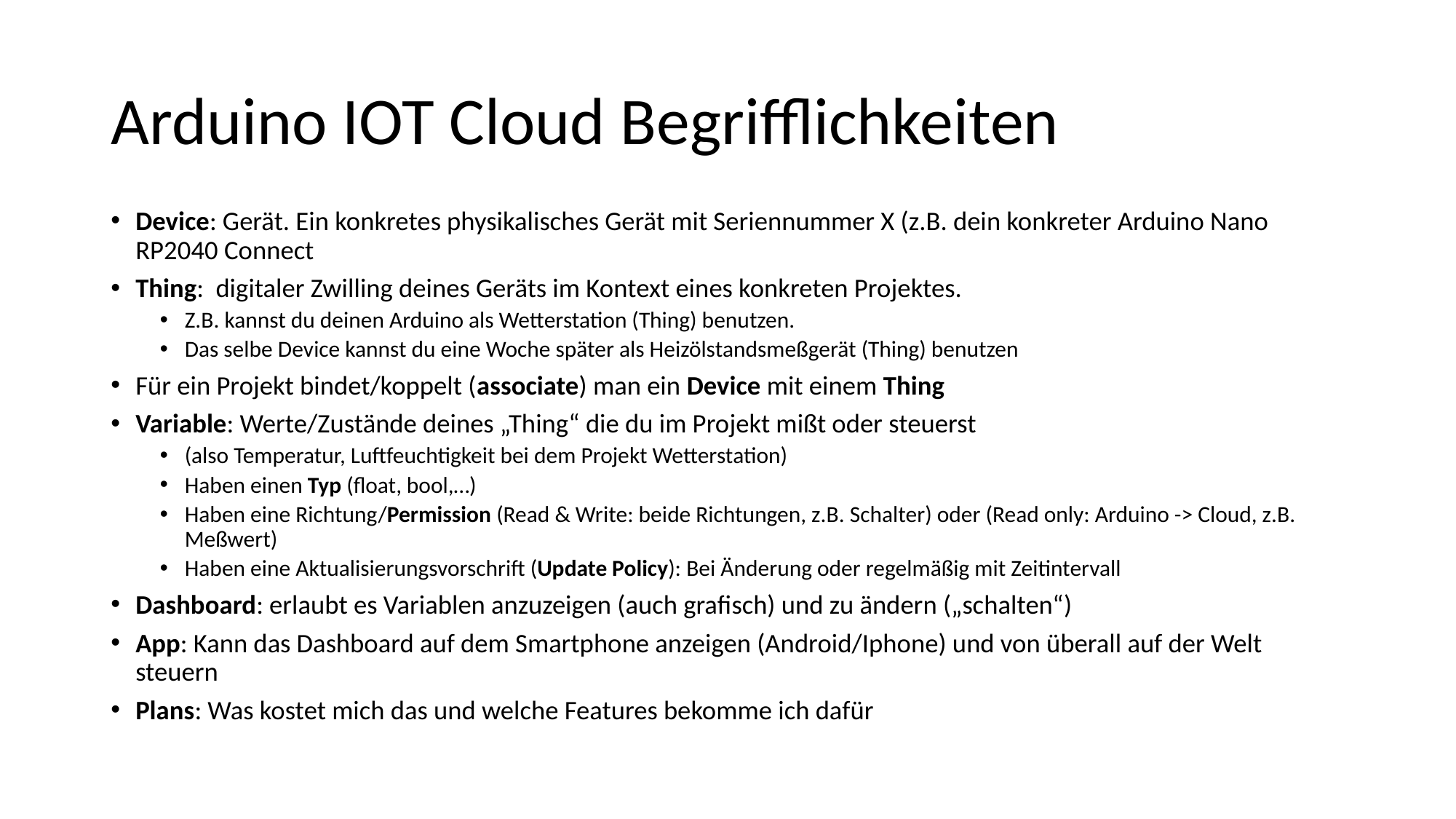

# Arduino IOT Cloud Begrifflichkeiten
Device: Gerät. Ein konkretes physikalisches Gerät mit Seriennummer X (z.B. dein konkreter Arduino Nano RP2040 Connect
Thing:  digitaler Zwilling deines Geräts im Kontext eines konkreten Projektes.
Z.B. kannst du deinen Arduino als Wetterstation (Thing) benutzen.
Das selbe Device kannst du eine Woche später als Heizölstandsmeßgerät (Thing) benutzen
Für ein Projekt bindet/koppelt (associate) man ein Device mit einem Thing
Variable: Werte/Zustände deines „Thing“ die du im Projekt mißt oder steuerst
(also Temperatur, Luftfeuchtigkeit bei dem Projekt Wetterstation)
Haben einen Typ (float, bool,…)
Haben eine Richtung/Permission (Read & Write: beide Richtungen, z.B. Schalter) oder (Read only: Arduino -> Cloud, z.B. Meßwert)
Haben eine Aktualisierungsvorschrift (Update Policy): Bei Änderung oder regelmäßig mit Zeitintervall
Dashboard: erlaubt es Variablen anzuzeigen (auch grafisch) und zu ändern („schalten“)
App: Kann das Dashboard auf dem Smartphone anzeigen (Android/Iphone) und von überall auf der Welt steuern
Plans: Was kostet mich das und welche Features bekomme ich dafür